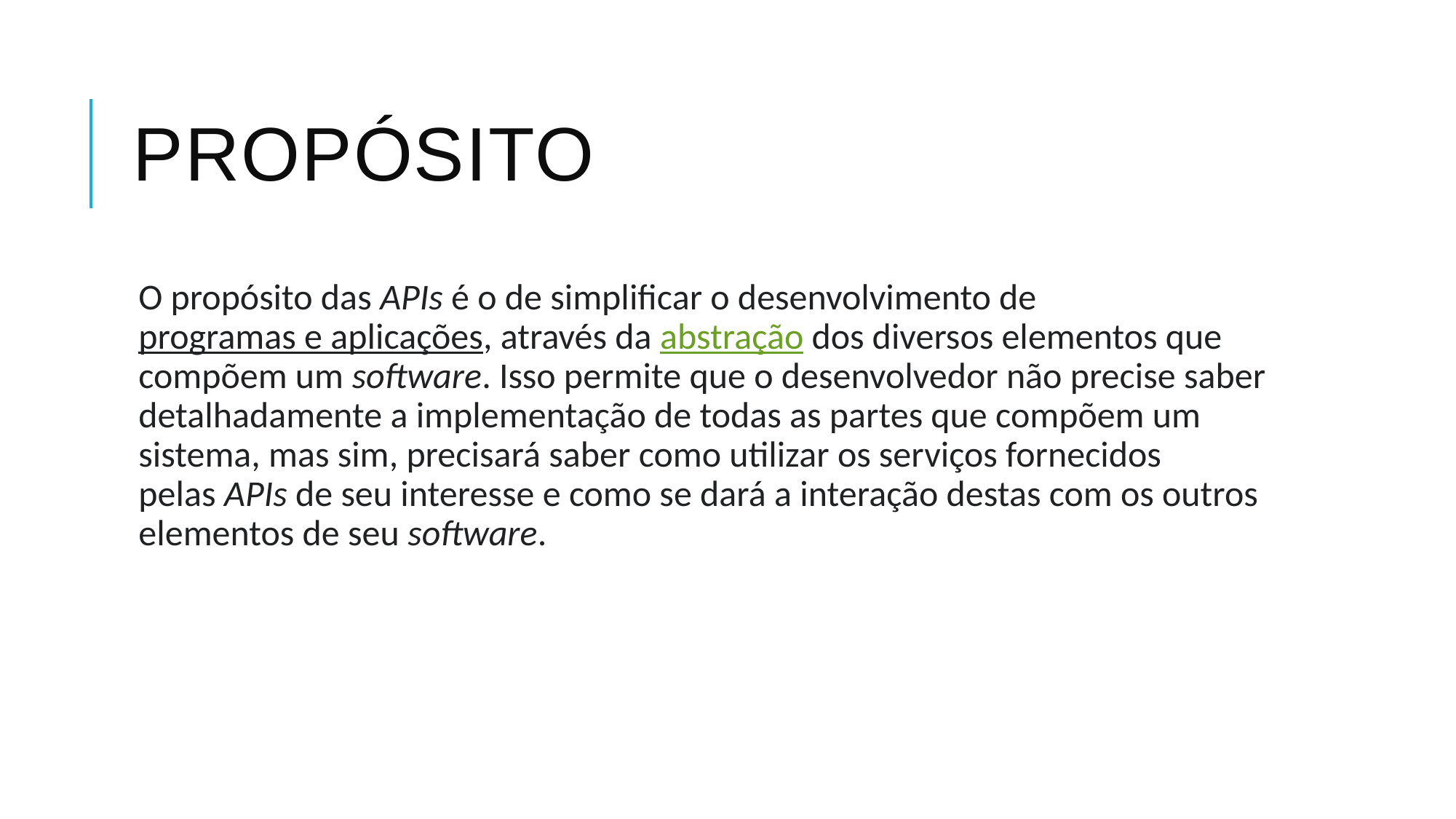

# Propósito
O propósito das APIs é o de simplificar o desenvolvimento de programas e aplicações, através da abstração dos diversos elementos que compõem um software. Isso permite que o desenvolvedor não precise saber detalhadamente a implementação de todas as partes que compõem um sistema, mas sim, precisará saber como utilizar os serviços fornecidos pelas APIs de seu interesse e como se dará a interação destas com os outros elementos de seu software.